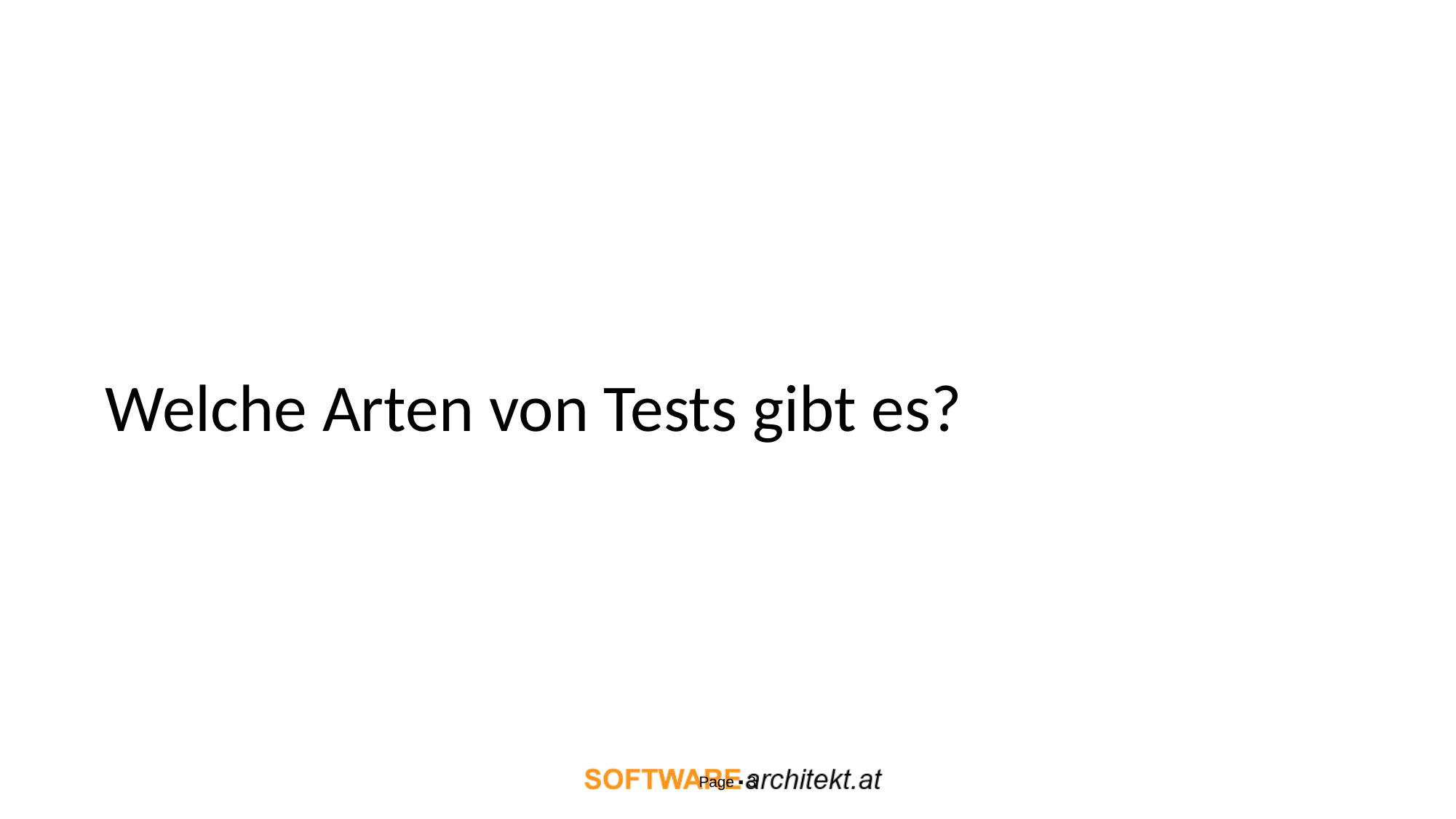

# Welche Arten von Tests gibt es?
Page ▪ 3